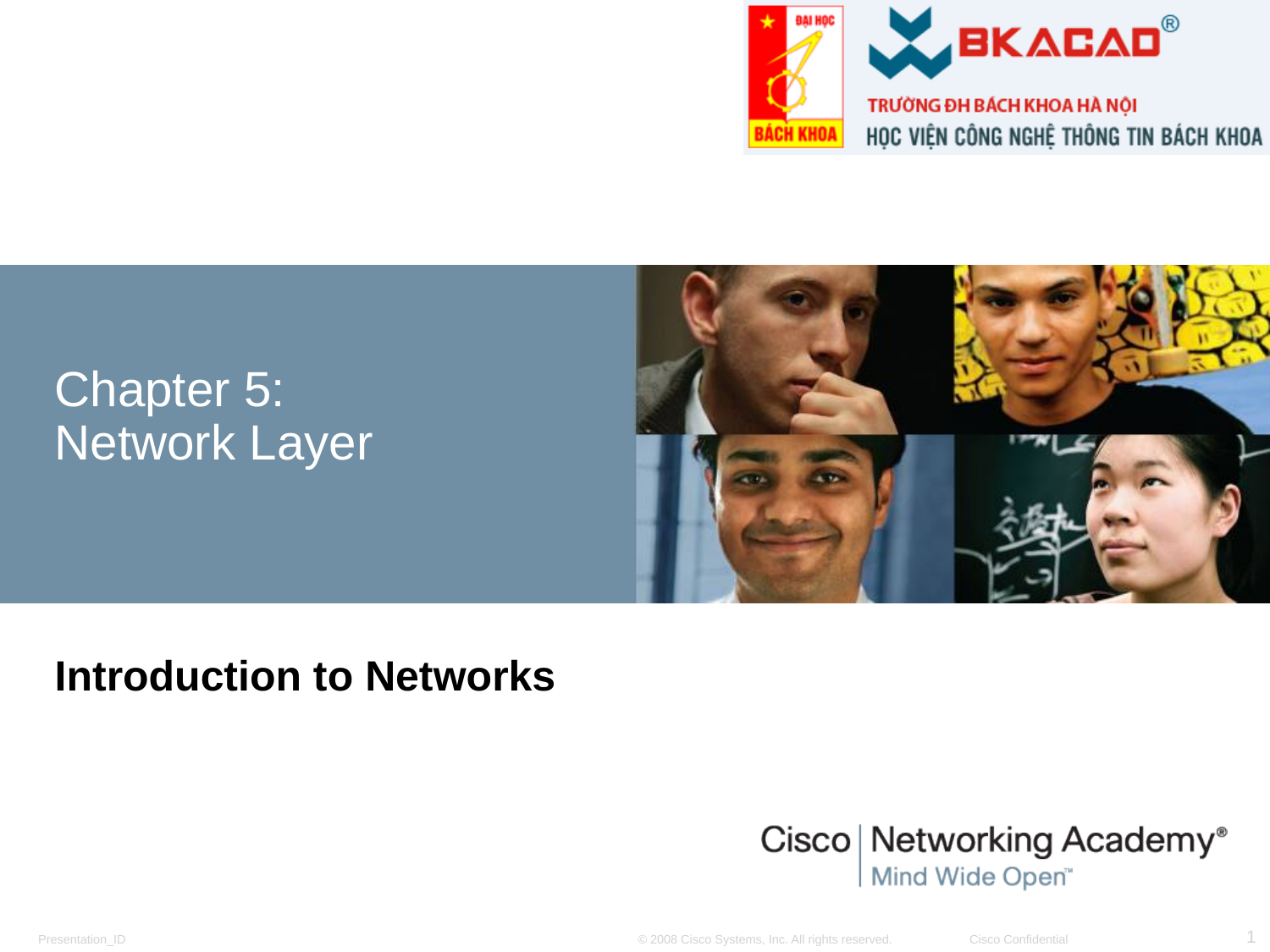

# Chapter 5: Network Layer
Introduction to Networks